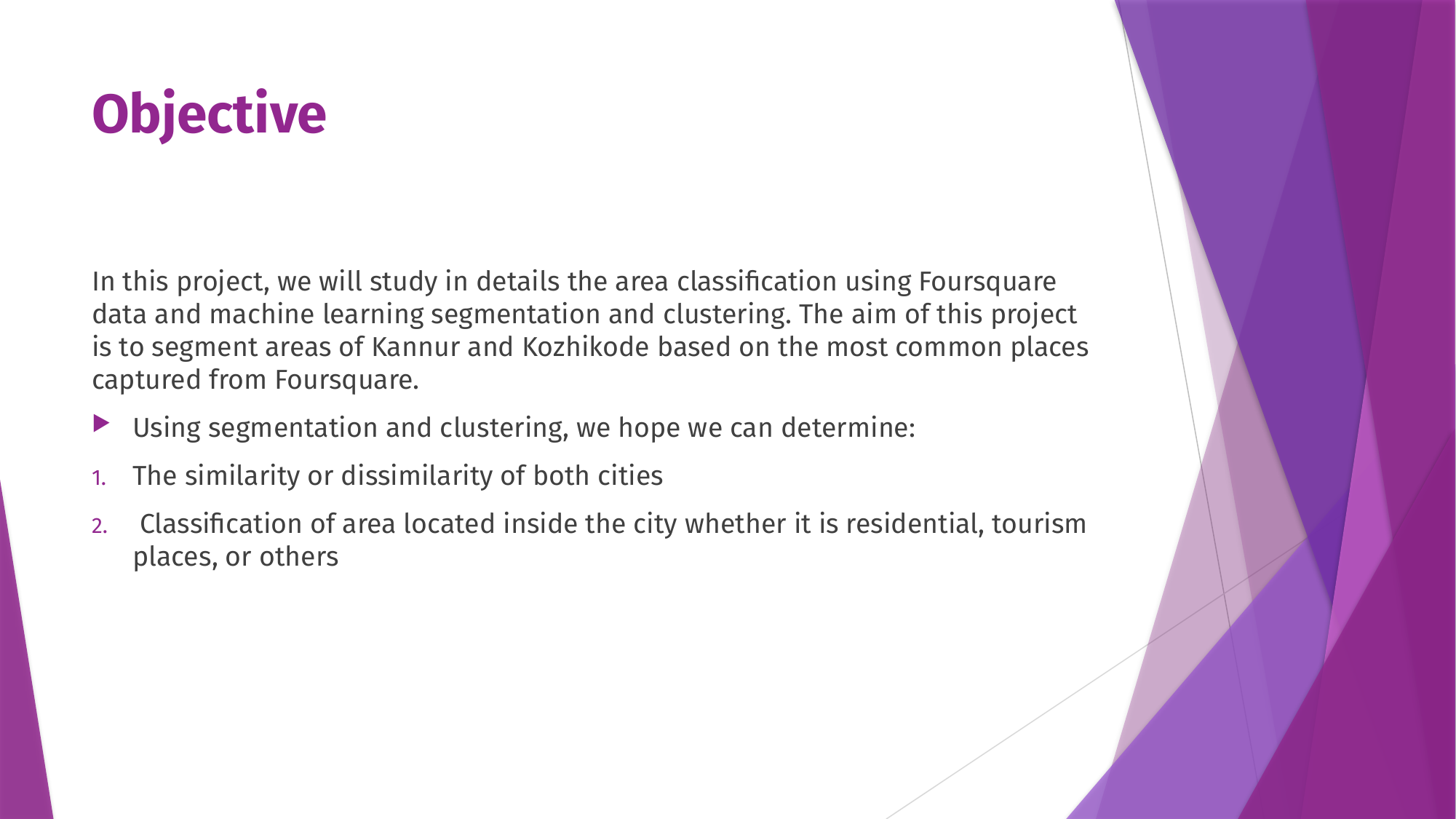

# Objective
In this project, we will study in details the area classification using Foursquare data and machine learning segmentation and clustering. The aim of this project is to segment areas of Kannur and Kozhikode based on the most common places captured from Foursquare.
Using segmentation and clustering, we hope we can determine:
The similarity or dissimilarity of both cities
 Classification of area located inside the city whether it is residential, tourism places, or others